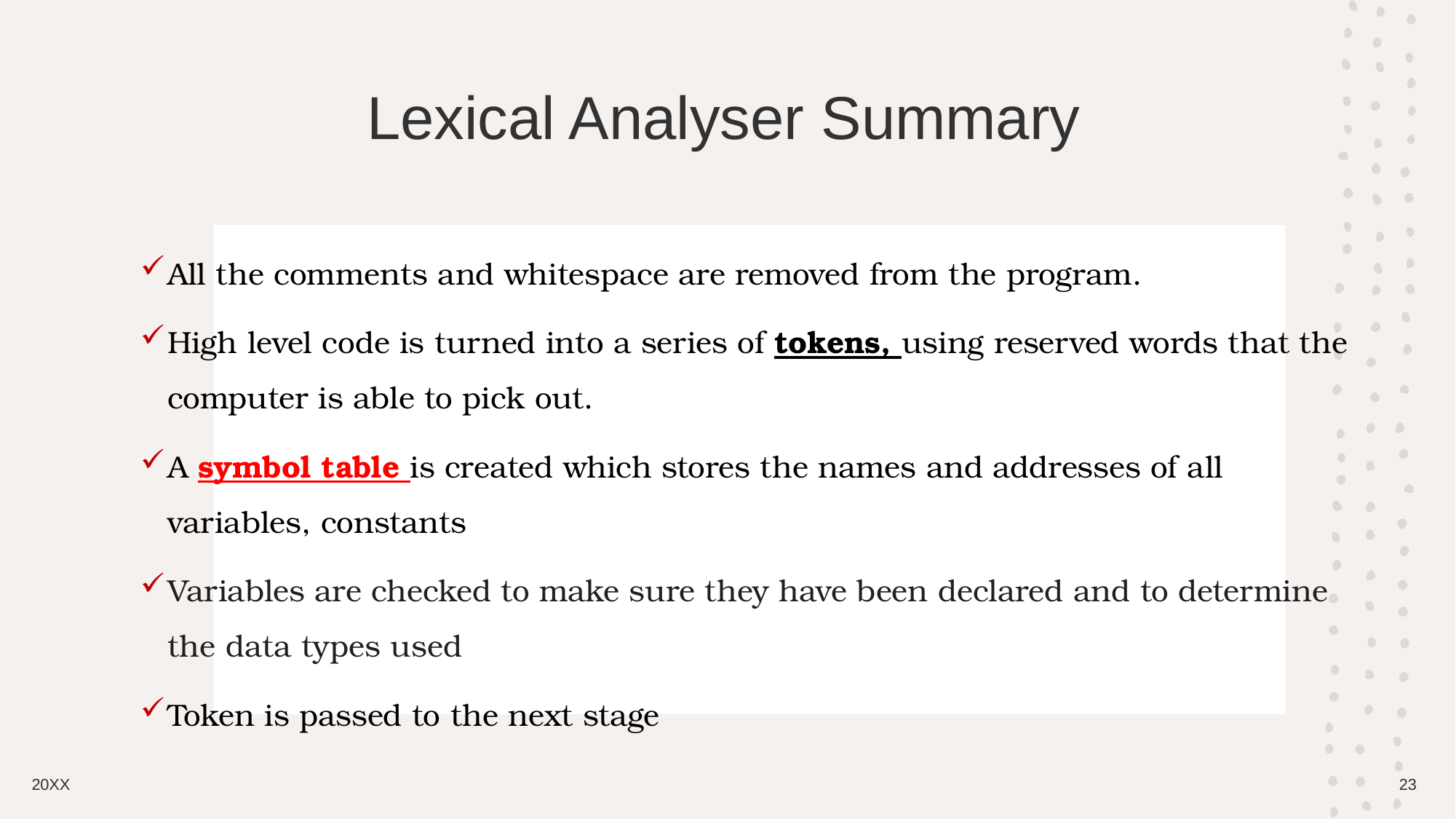

# Lexical Analyser Summary

All the comments and whitespace are removed from the program.
High level code is turned into a series of tokens, using reserved words that the computer is able to pick out.
A symbol table is created which stores the names and addresses of all variables, constants
Variables are checked to make sure they have been declared and to determine the data types used
Token is passed to the next stage

20XX
23